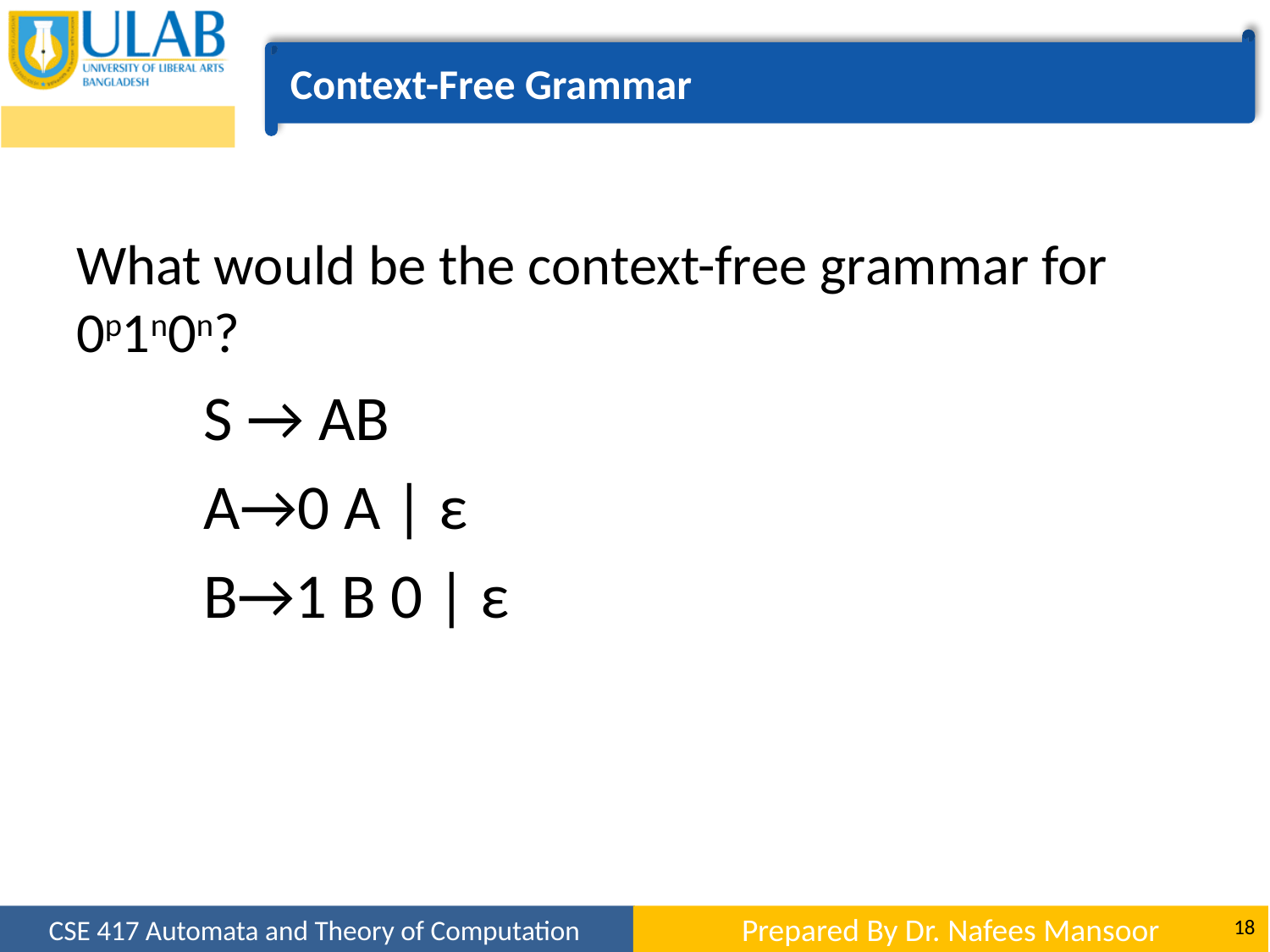

Context-Free Grammar
What would be the context-free grammar for 0p1n0n?
	S → AB
	A→0 A | ε
	B→1 B 0 | ε